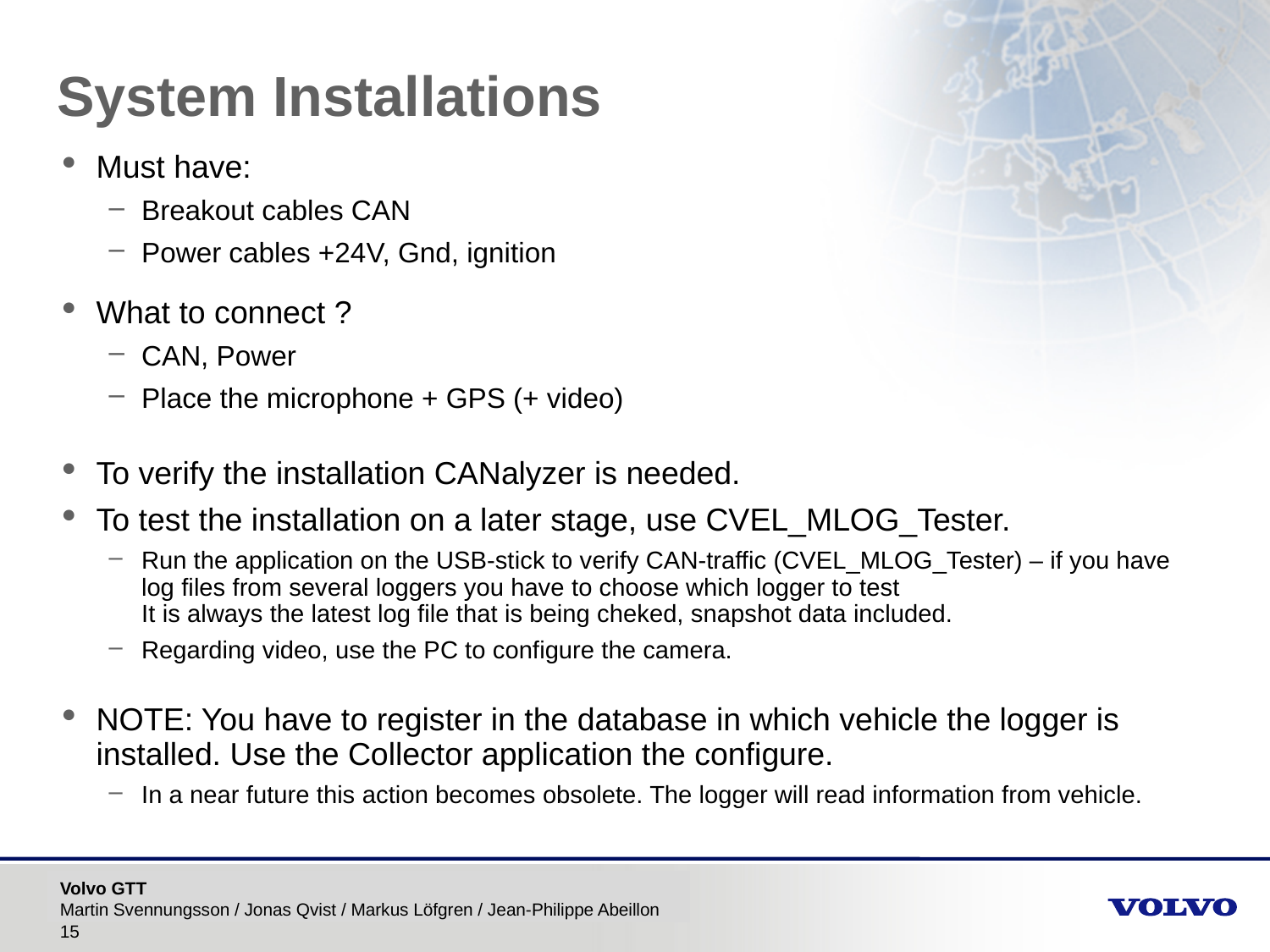

# System Installations
Must have:
Breakout cables CAN
Power cables +24V, Gnd, ignition
What to connect ?
CAN, Power
Place the microphone + GPS (+ video)
To verify the installation CANalyzer is needed.
To test the installation on a later stage, use CVEL_MLOG_Tester.
Run the application on the USB-stick to verify CAN-traffic (CVEL_MLOG_Tester) – if you have log files from several loggers you have to choose which logger to test
It is always the latest log file that is being cheked, snapshot data included.
Regarding video, use the PC to configure the camera.
NOTE: You have to register in the database in which vehicle the logger is installed. Use the Collector application the configure.
In a near future this action becomes obsolete. The logger will read information from vehicle.
Volvo GTT
Martin Svennungsson / Jonas Qvist / Markus Löfgren / Jean-Philippe Abeillon
15